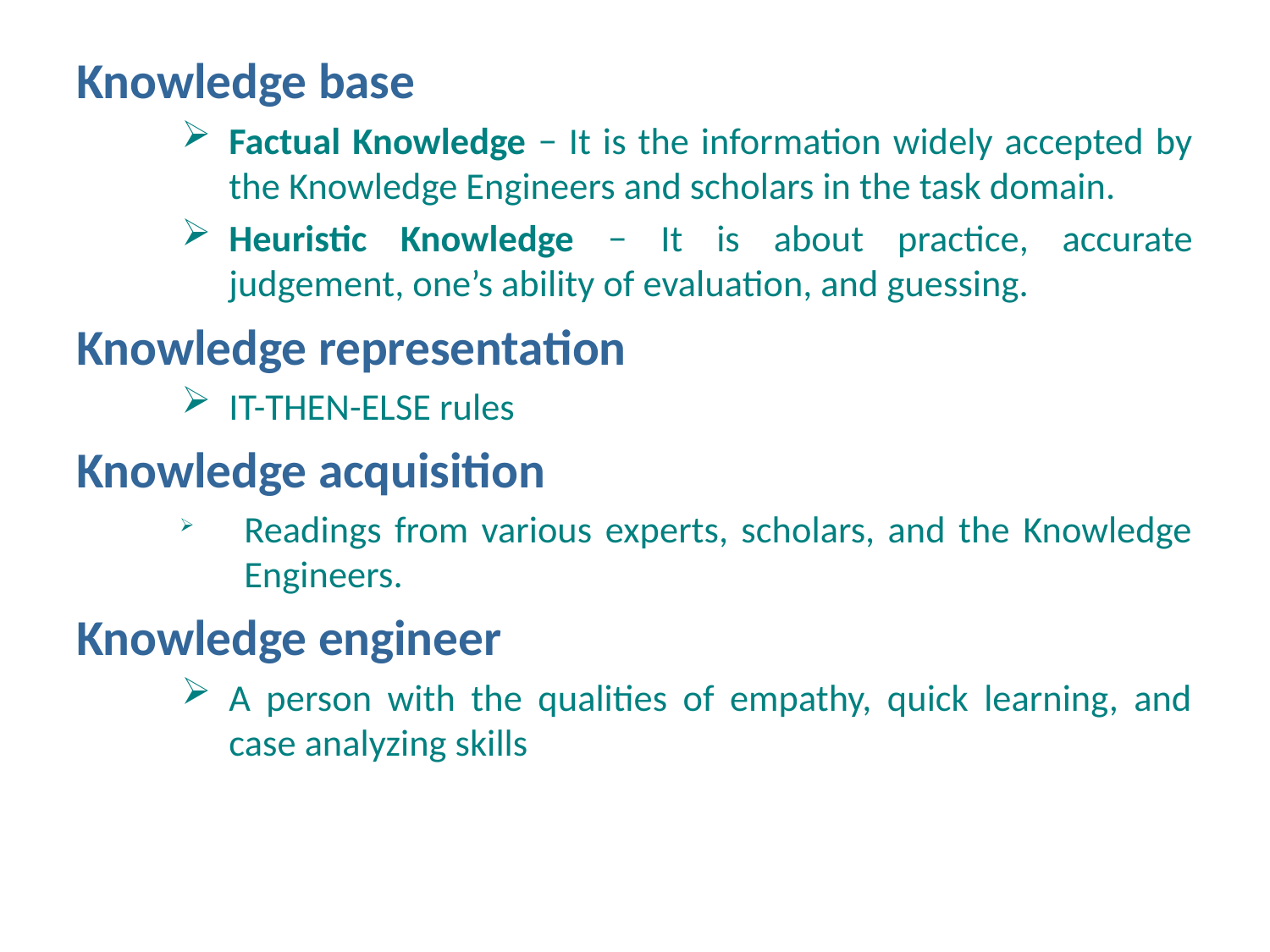

Knowledge base
Factual Knowledge − It is the information widely accepted by the Knowledge Engineers and scholars in the task domain.
Heuristic Knowledge − It is about practice, accurate judgement, one’s ability of evaluation, and guessing.
Knowledge representation
IT-THEN-ELSE rules
Knowledge acquisition
Readings from various experts, scholars, and the Knowledge Engineers.
Knowledge engineer
A person with the qualities of empathy, quick learning, and case analyzing skills